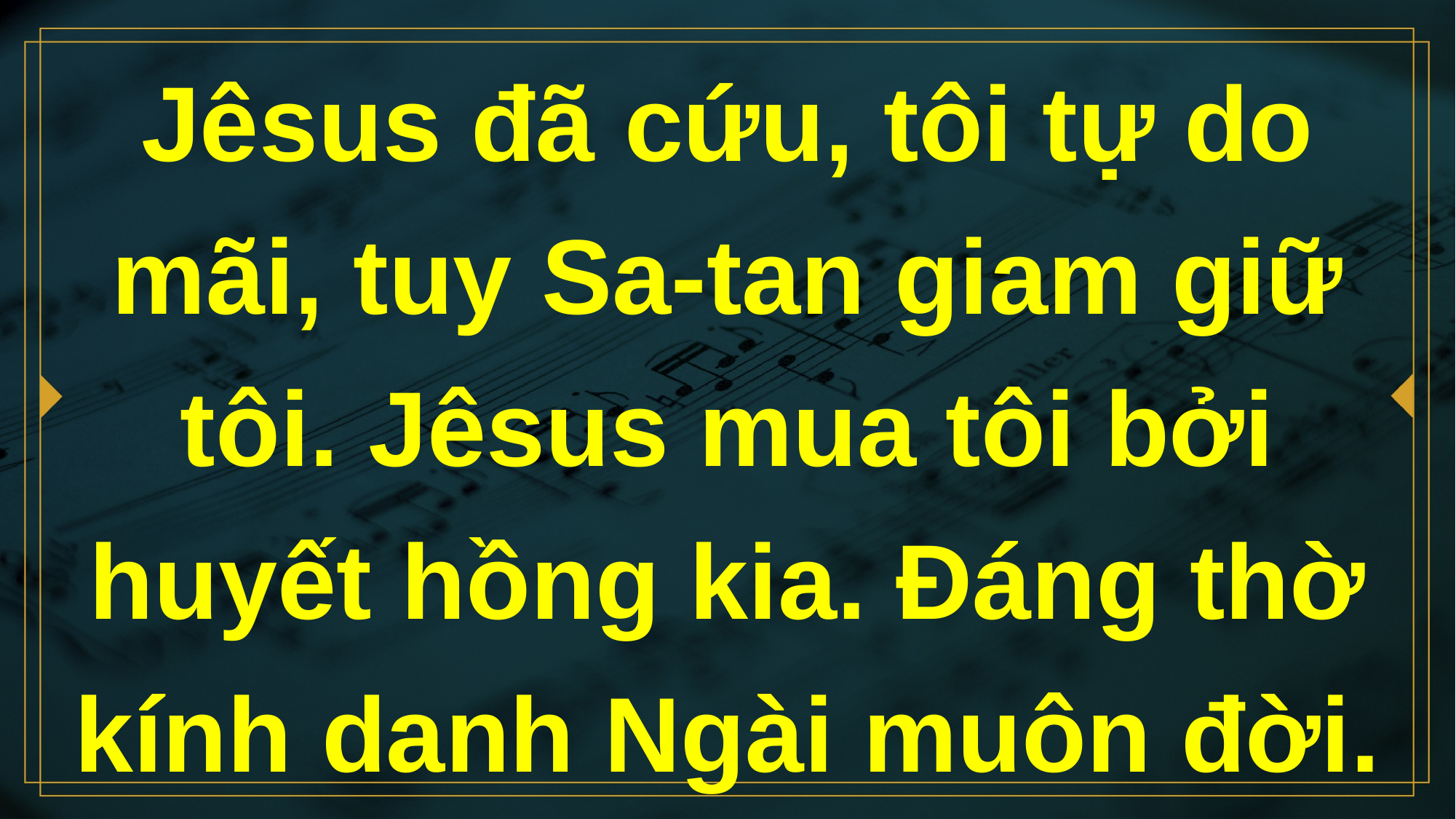

# Jêsus đã cứu, tôi tự do mãi, tuy Sa-tan giam giữ tôi. Jêsus mua tôi bởi huyết hồng kia. Đáng thờ kính danh Ngài muôn đời.